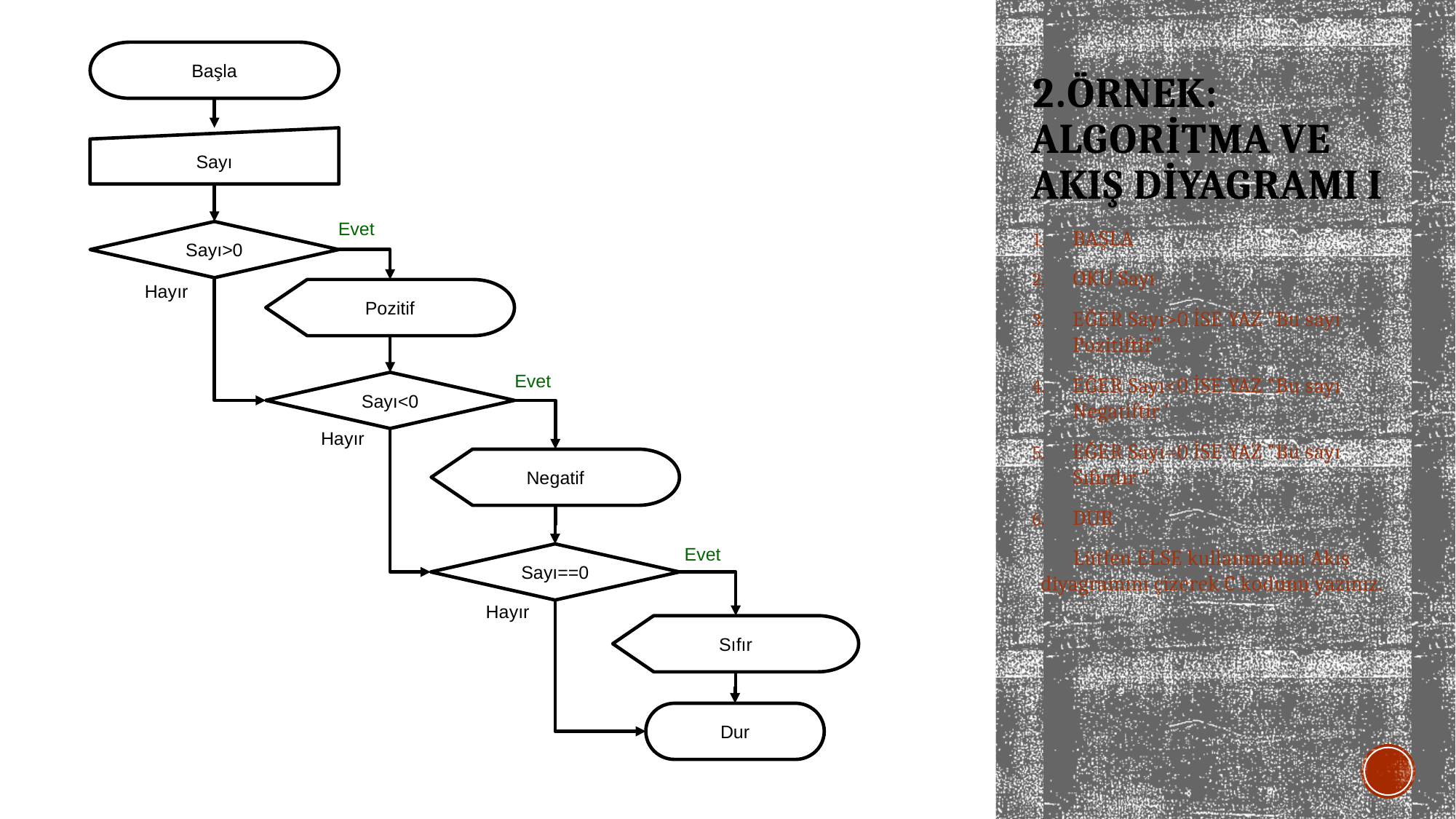

Başla
Sayı
Evet
Sayı>0
Hayır
Pozitif
Evet
Sayı<0
Hayır
Negatif
Evet
Sayı==0
Hayır
Sıfır
Dur
# 2.ÖRNEK: ALGORİTMA VE AKIŞ DİYAGRAMI I
BAŞLA
OKU Sayı
EĞER Sayı>0 İSE YAZ "Bu sayı Pozitiftir"
EĞER Sayı<0 İSE YAZ "Bu sayı Negatiftir '
EĞER Sayı=0 İSE YAZ "Bu sayı Sıfırdır "
DUR
Lütfen ELSE kullanmadan Akış diyagramını çizerek C kodunu yazınız.